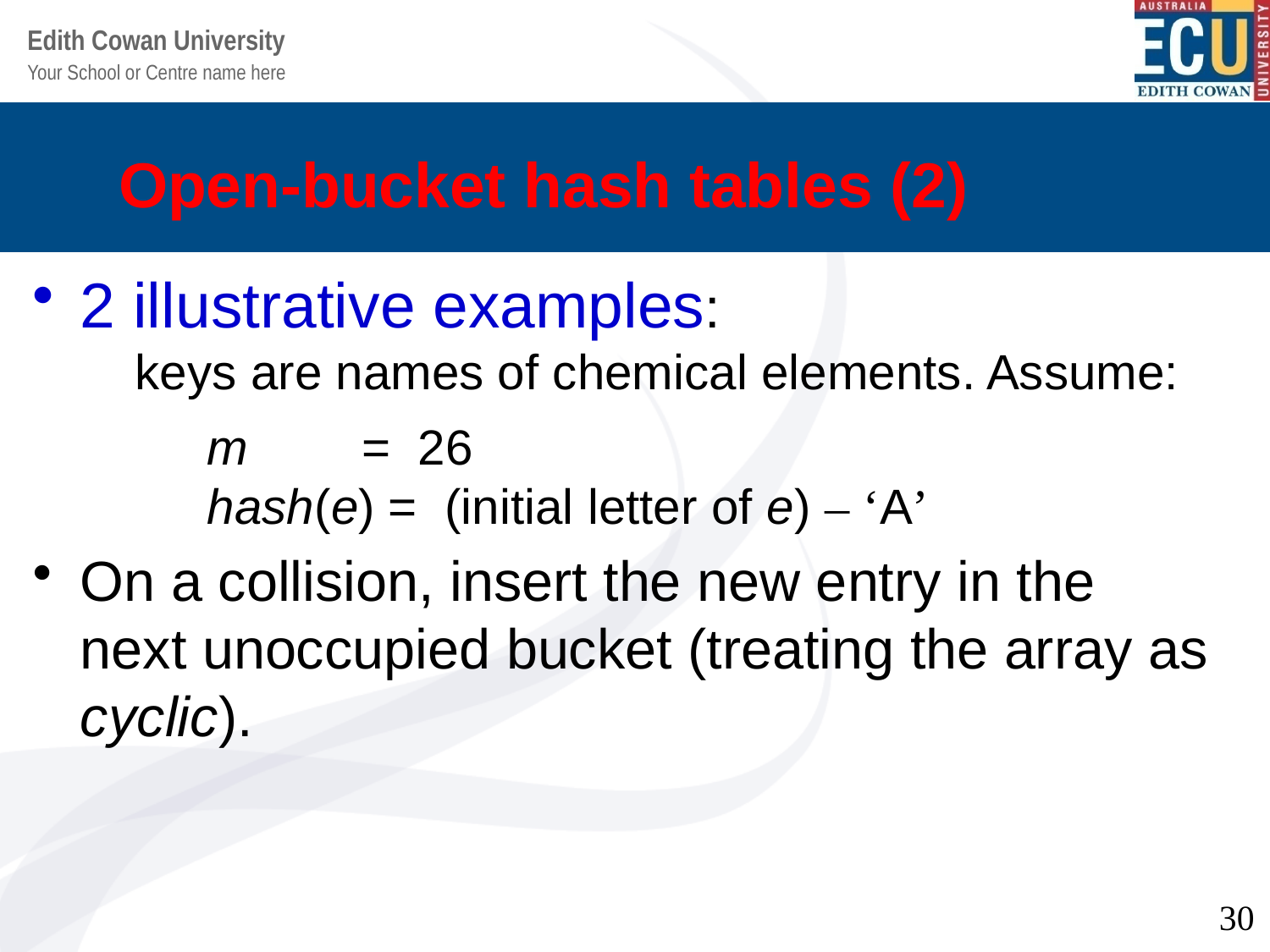

# Open-bucket hash tables (2)
2 illustrative examples:
    keys are names of chemical elements. Assume:
		m	  =  26
	hash(e) =  (initial letter of e) – ‘A’
On a collision, insert the new entry in the next unoccupied bucket (treating the array as cyclic).
30